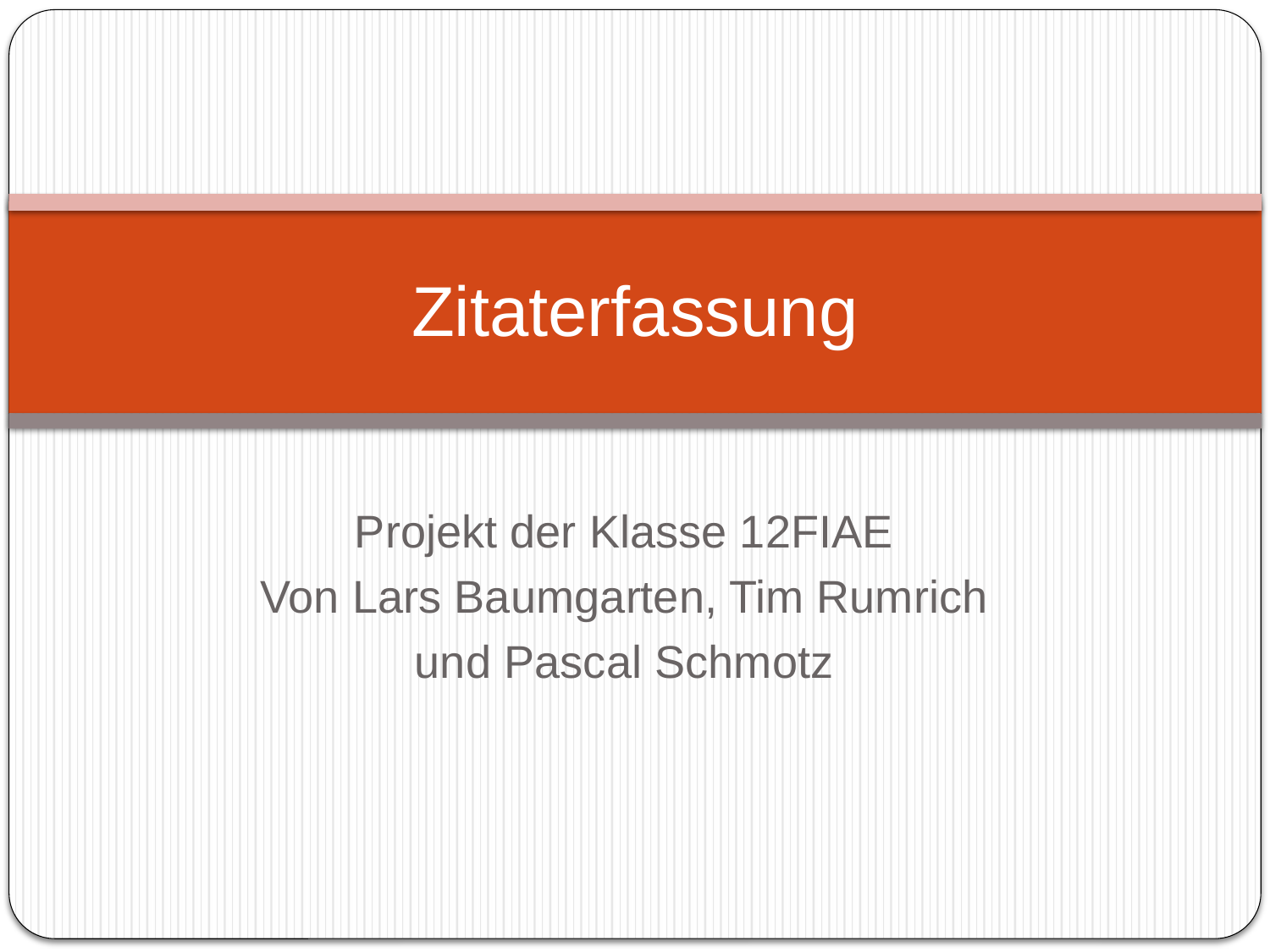

# Zitaterfassung
Projekt der Klasse 12FIAE
Von Lars Baumgarten, Tim Rumrich
und Pascal Schmotz